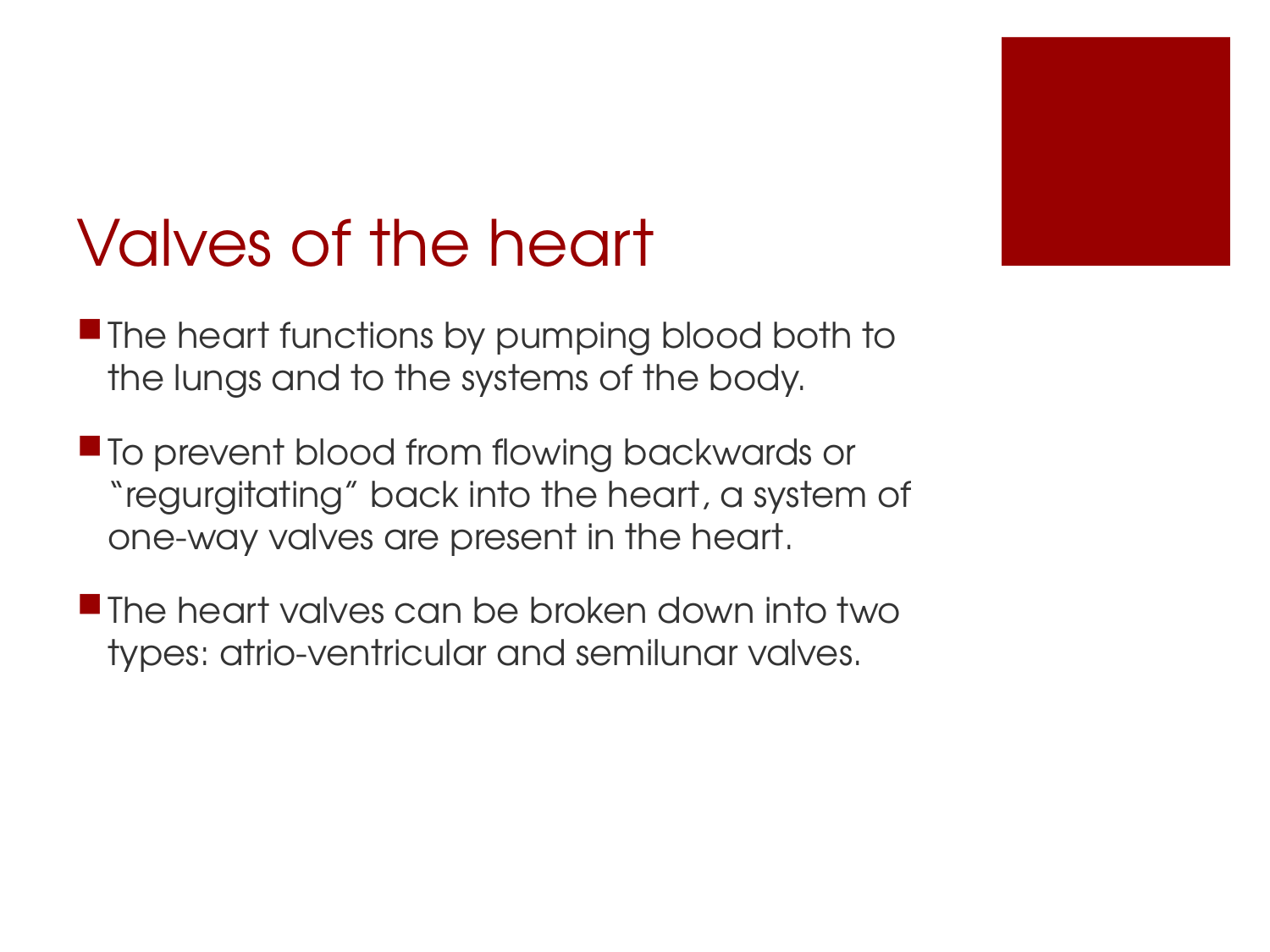

# Valves of the heart
The heart functions by pumping blood both to the lungs and to the systems of the body.
To prevent blood from flowing backwards or “regurgitating” back into the heart, a system of one-way valves are present in the heart.
The heart valves can be broken down into two types: atrio-ventricular and semilunar valves.